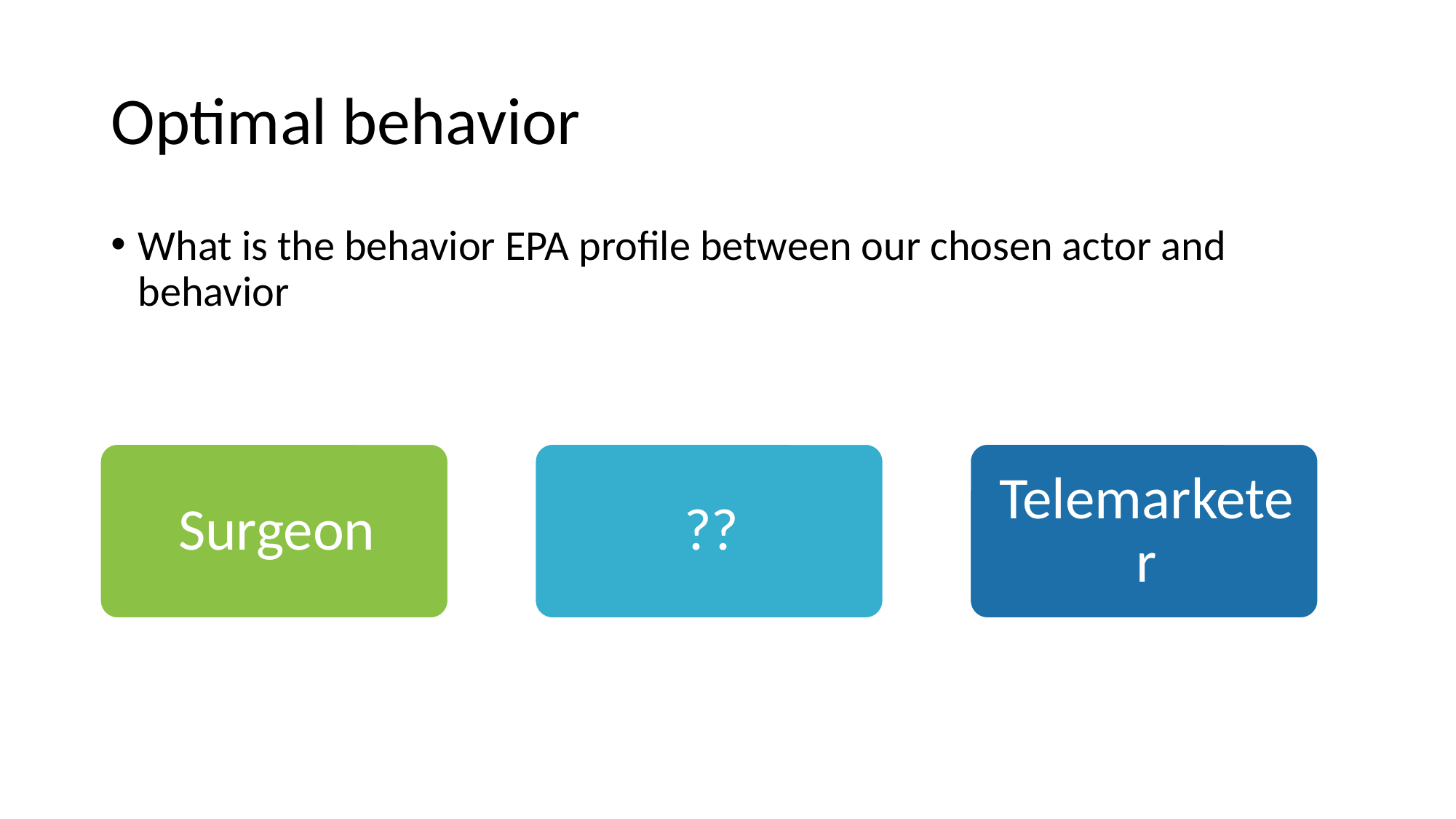

# Optimal behavior
What is the behavior EPA profile between our chosen actor and behavior
Surgeon
??
Telemarketer